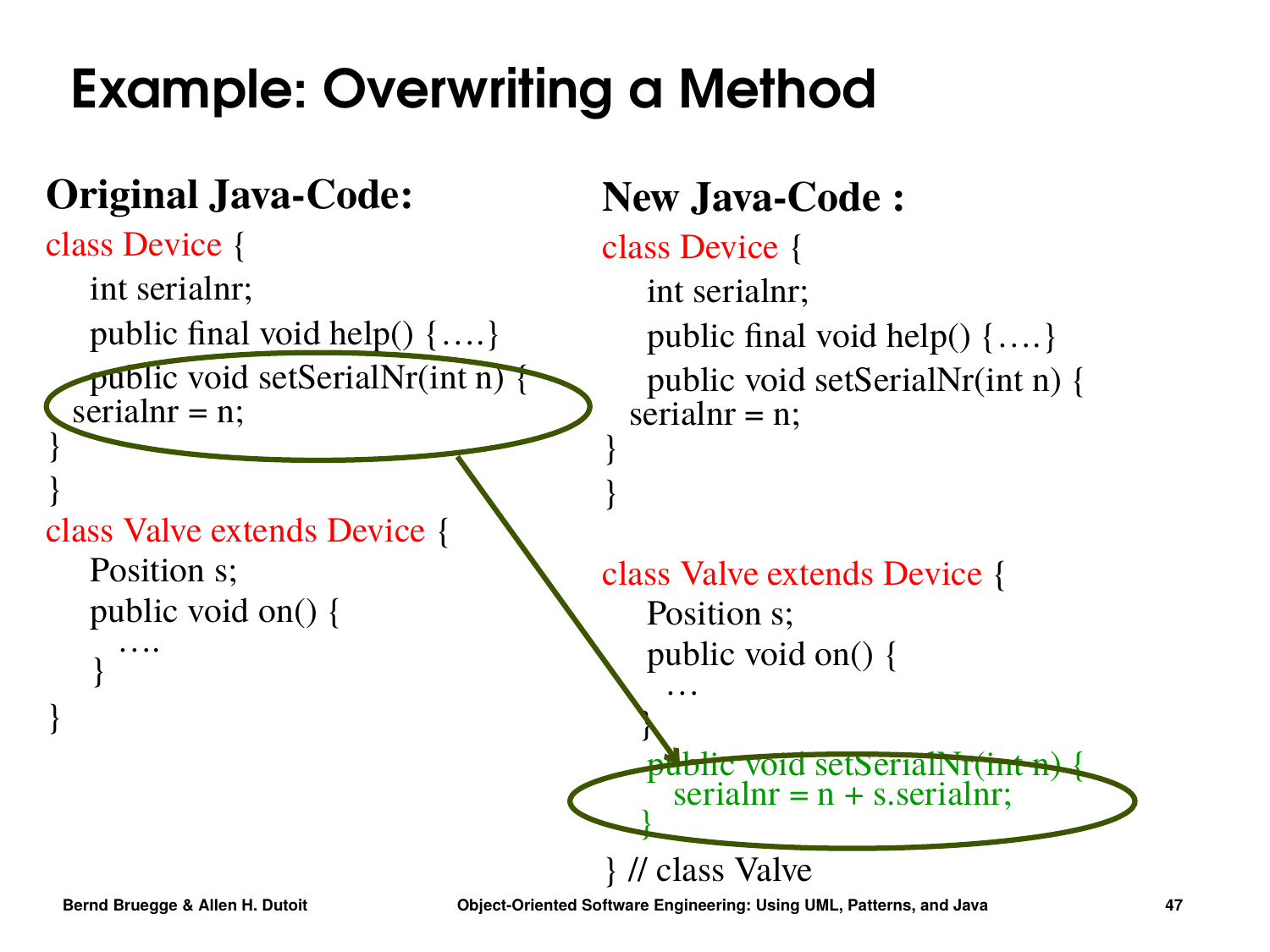

# Example: Overwriting a Method
Original Java-Code:
class Device {
     int serialnr;
     public final void help() {….}
     public void setSerialNr(int n) {
   serialnr = n;
}
}
class Valve extends Device {
     Position s;
     public void on() {
        ….
     }
}

New Java-Code :
class Device {
     int serialnr;
     public final void help() {….}
     public void setSerialNr(int n) {
   serialnr = n;
}
}

class Valve extends Device {
     Position s;
     public void on() {
       …
    }
     public void setSerialNr(int n) {
        serialnr = n + s.serialnr;
    }
} // class Valve